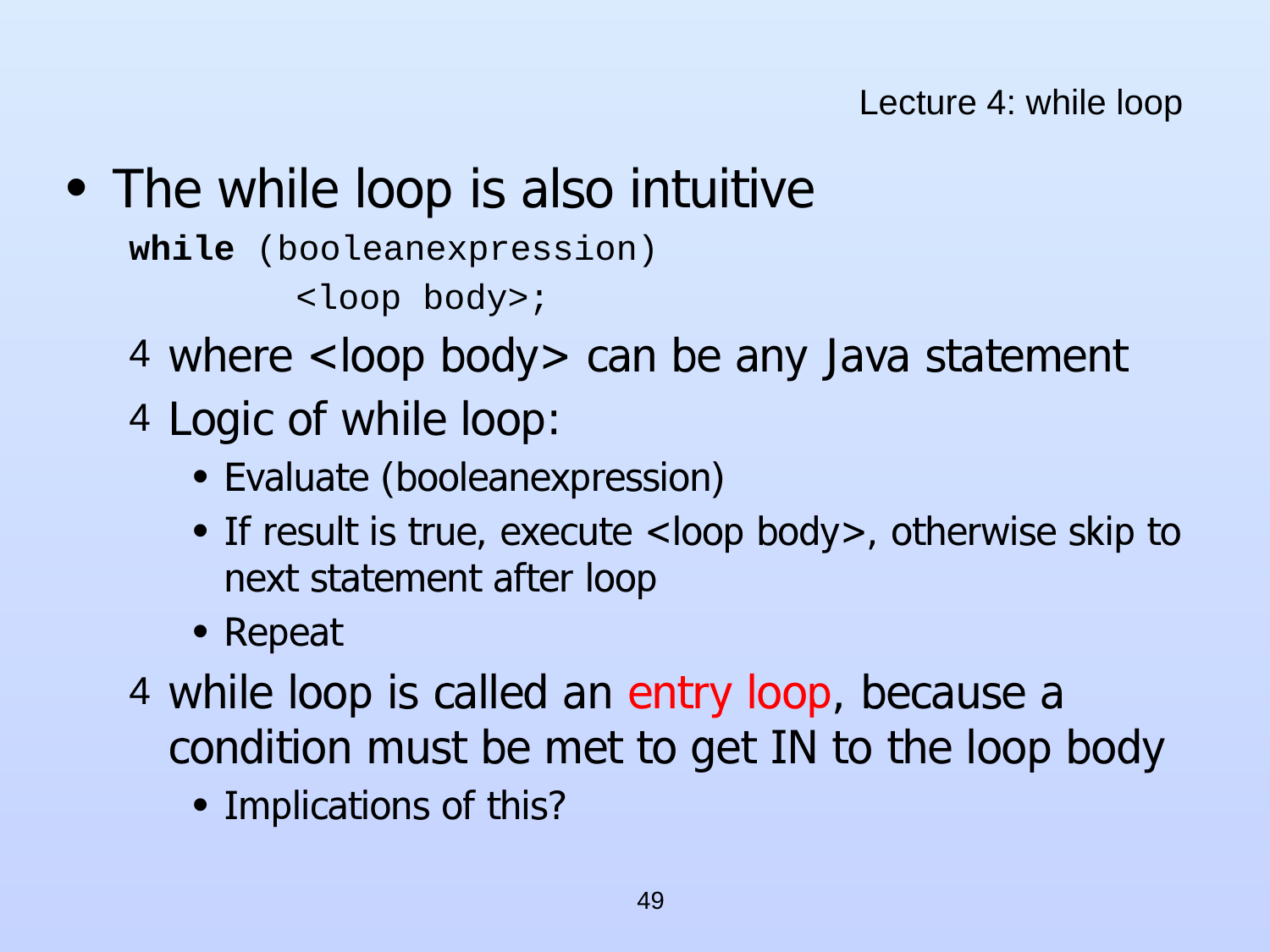

# Lecture 4: while loop
The while loop is also intuitive
while (booleanexpression)
		<loop body>;
where <loop body> can be any Java statement
Logic of while loop:
Evaluate (booleanexpression)
If result is true, execute <loop body>, otherwise skip to next statement after loop
Repeat
while loop is called an entry loop, because a condition must be met to get IN to the loop body
Implications of this?
49